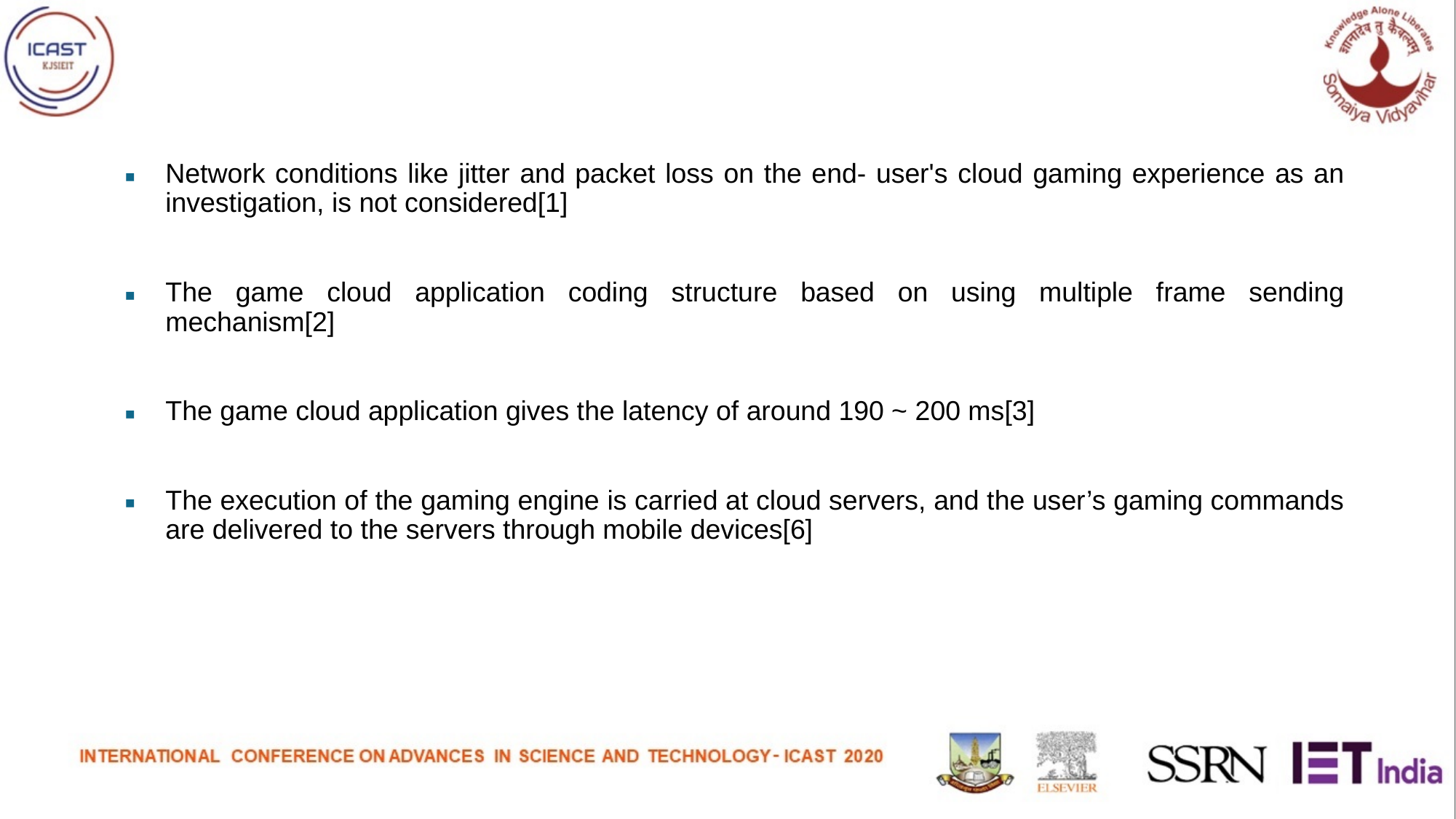

#
Network conditions like jitter and packet loss on the end- user's cloud gaming experience as an investigation, is not considered[1]

The game cloud application coding structure based on using multiple frame sending mechanism[2]

The game cloud application gives the latency of around 190 ~ 200 ms[3]

The execution of the gaming engine is carried at cloud servers, and the user’s gaming commands are delivered to the servers through mobile devices[6]